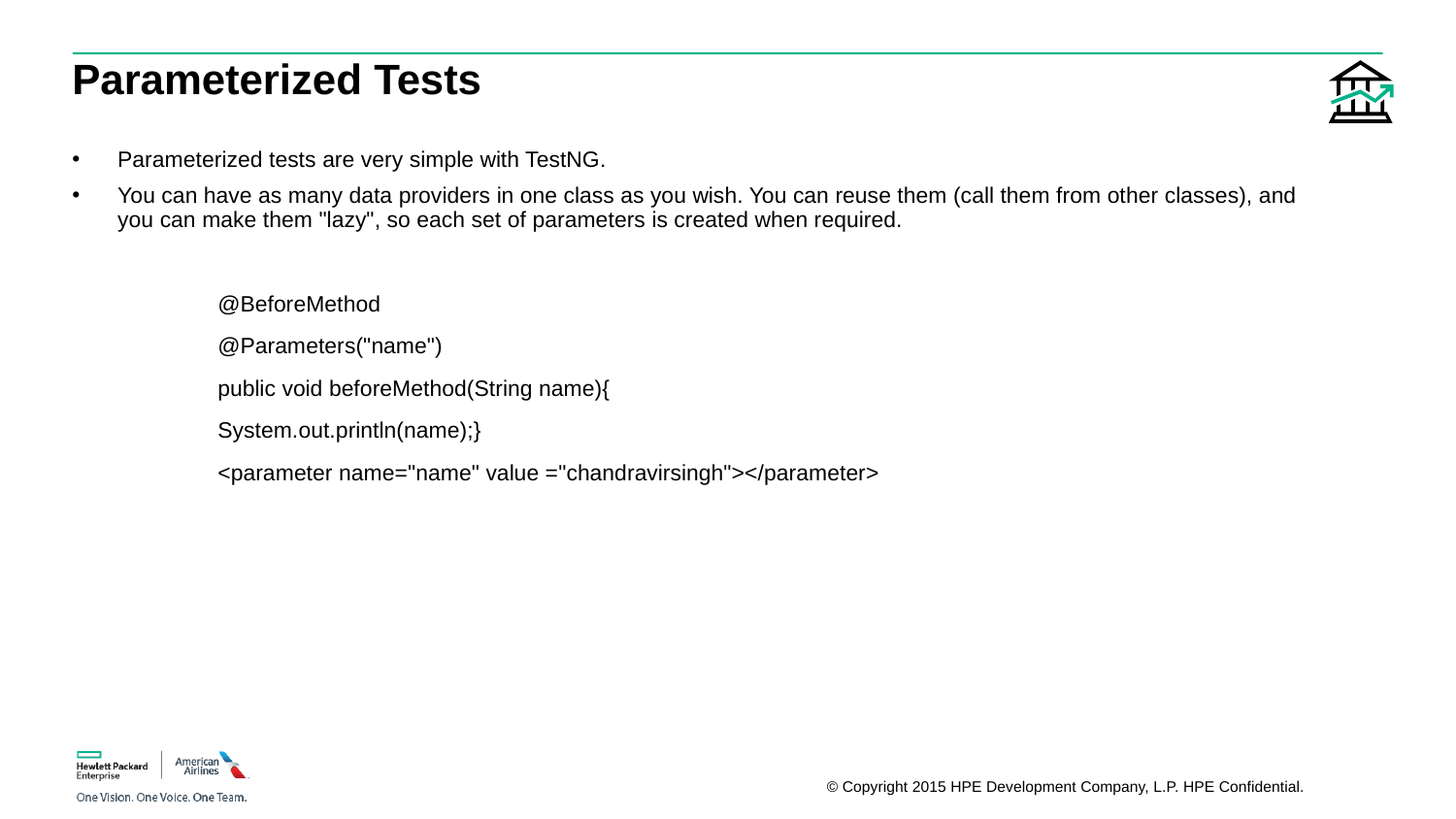

# Parameterized Tests

Parameterized tests are very simple with TestNG.
You can have as many data providers in one class as you wish. You can reuse them (call them from other classes), and you can make them "lazy", so each set of parameters is created when required.

	@BeforeMethod
	@Parameters("name")
	public void beforeMethod(String name){
	System.out.println(name);}
	<parameter name="name" value ="chandravirsingh"></parameter>